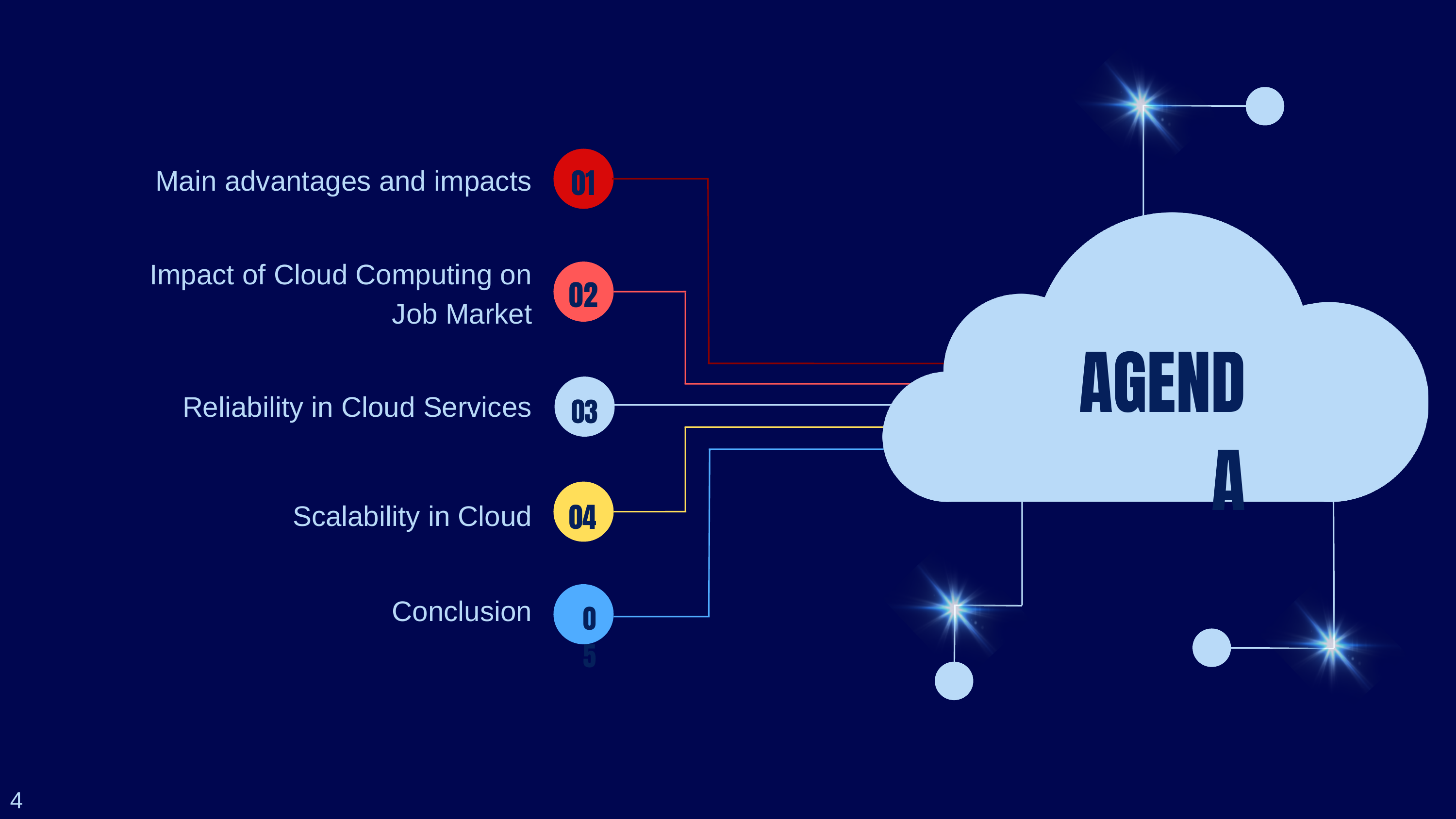

Main advantages and impacts
01

Impact of Cloud Computing on Job Market

02

AGENDA

Reliability in Cloud Services

03

Scalability in Cloud
04

Conclusion

05

4